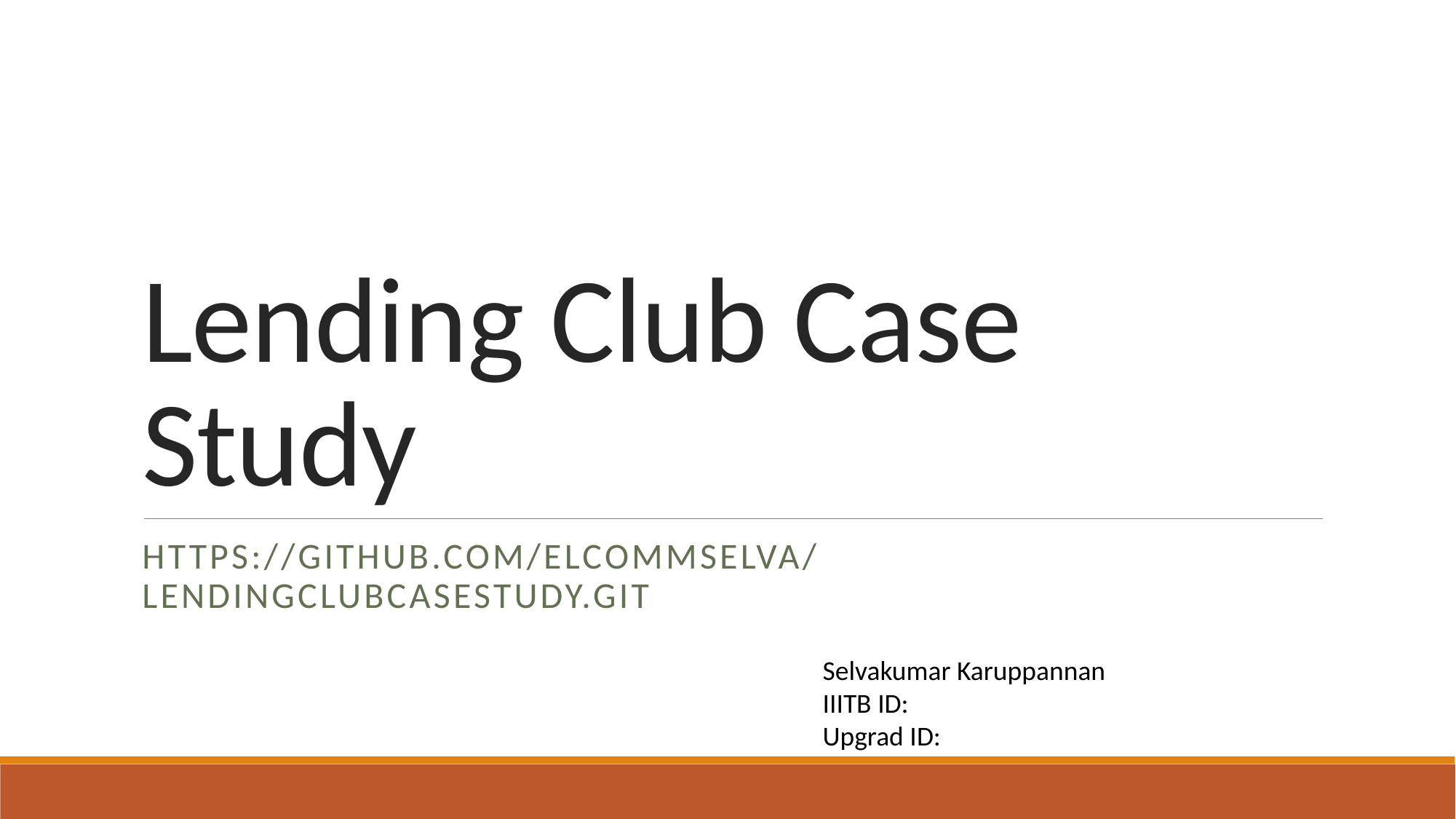

# Lending Club Case Study
https://github.com/elcommselva/LendingClubCaseStudy.git
Selvakumar Karuppannan
IIITB ID:
Upgrad ID: